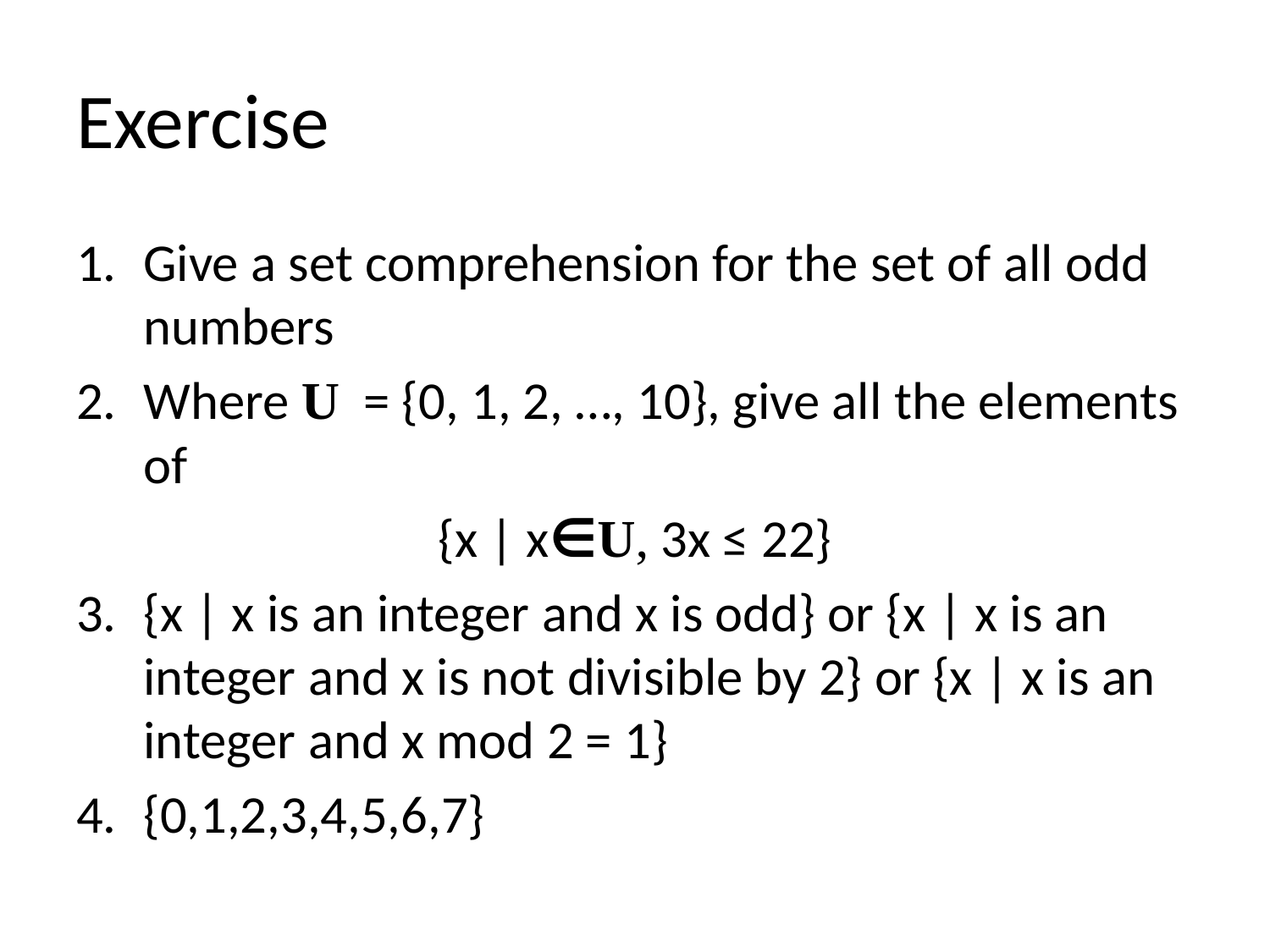

# Exercise
Give a set comprehension for the set of all odd numbers
Where U  = {0, 1, 2, …, 10}, give all the elements of
{x | x∈U, 3x ≤ 22}
{x | x is an integer and x is odd} or {x | x is an integer and x is not divisible by 2} or {x | x is an integer and x mod 2 = 1}
{0,1,2,3,4,5,6,7}